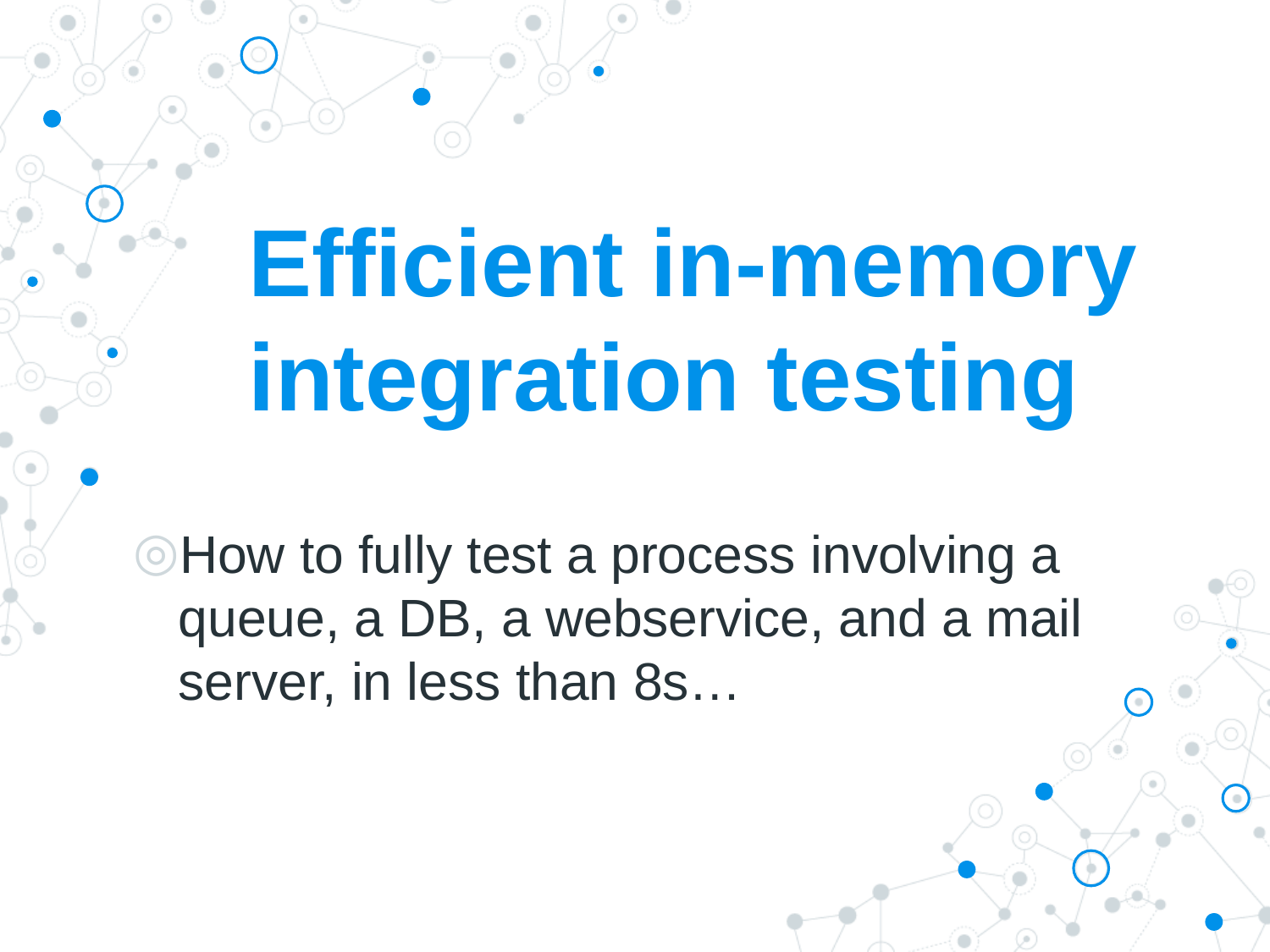

# Efficient in-memory integration testing
How to fully test a process involving a queue, a DB, a webservice, and a mail server, in less than 8s…